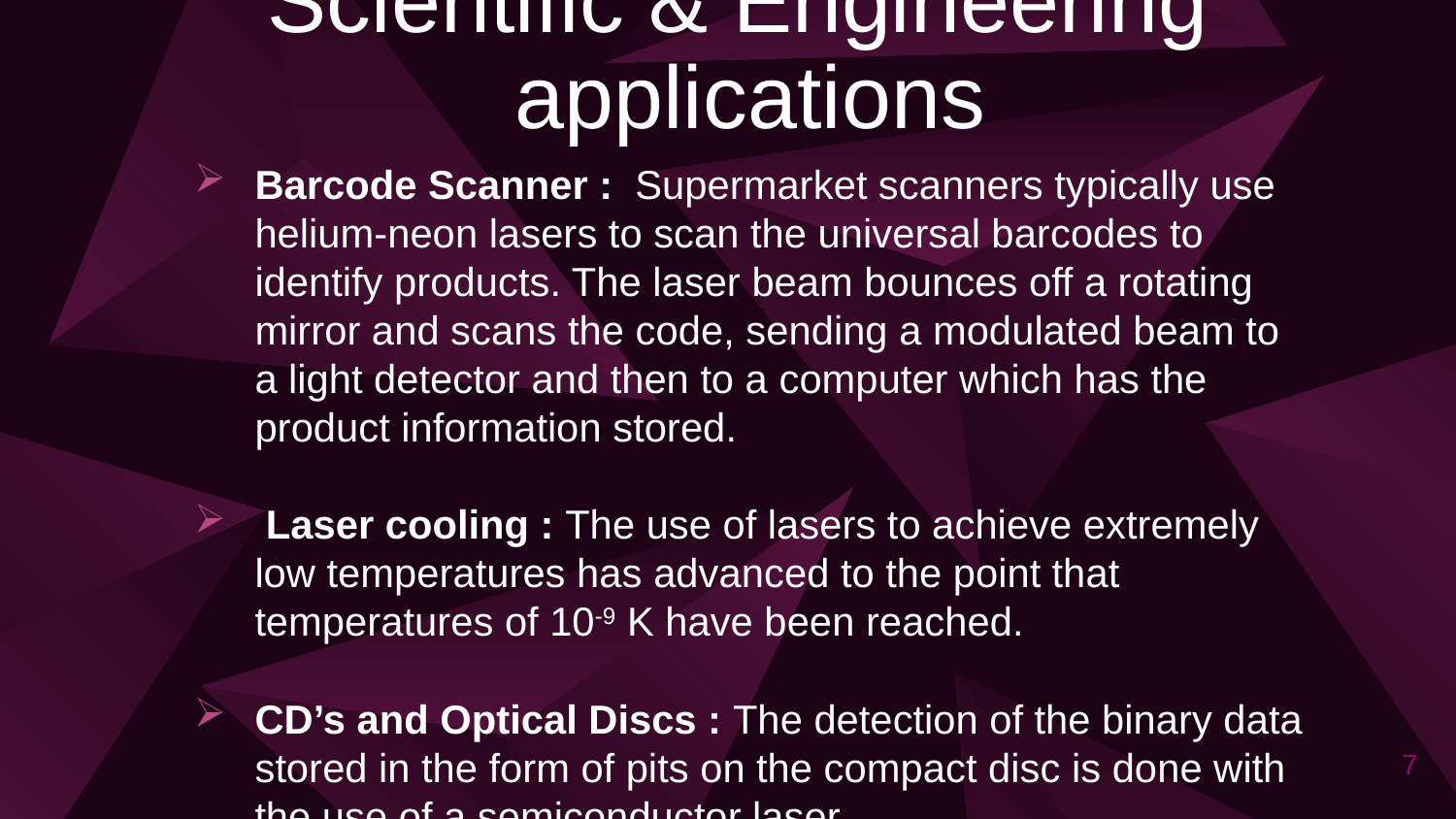

# Scientific & Engineering  applications
Barcode Scanner :  Supermarket scanners typically use helium-neon lasers to scan the universal barcodes to identify products. The laser beam bounces off a rotating mirror and scans the code, sending a modulated beam to a light detector and then to a computer which has the product information stored.

 Laser cooling : The use of lasers to achieve extremely low temperatures has advanced to the point that temperatures of 10-9 K have been reached.

CD’s and Optical Discs : The detection of the binary data stored in the form of pits on the compact disc is done with the use of a semiconductor laser.

7